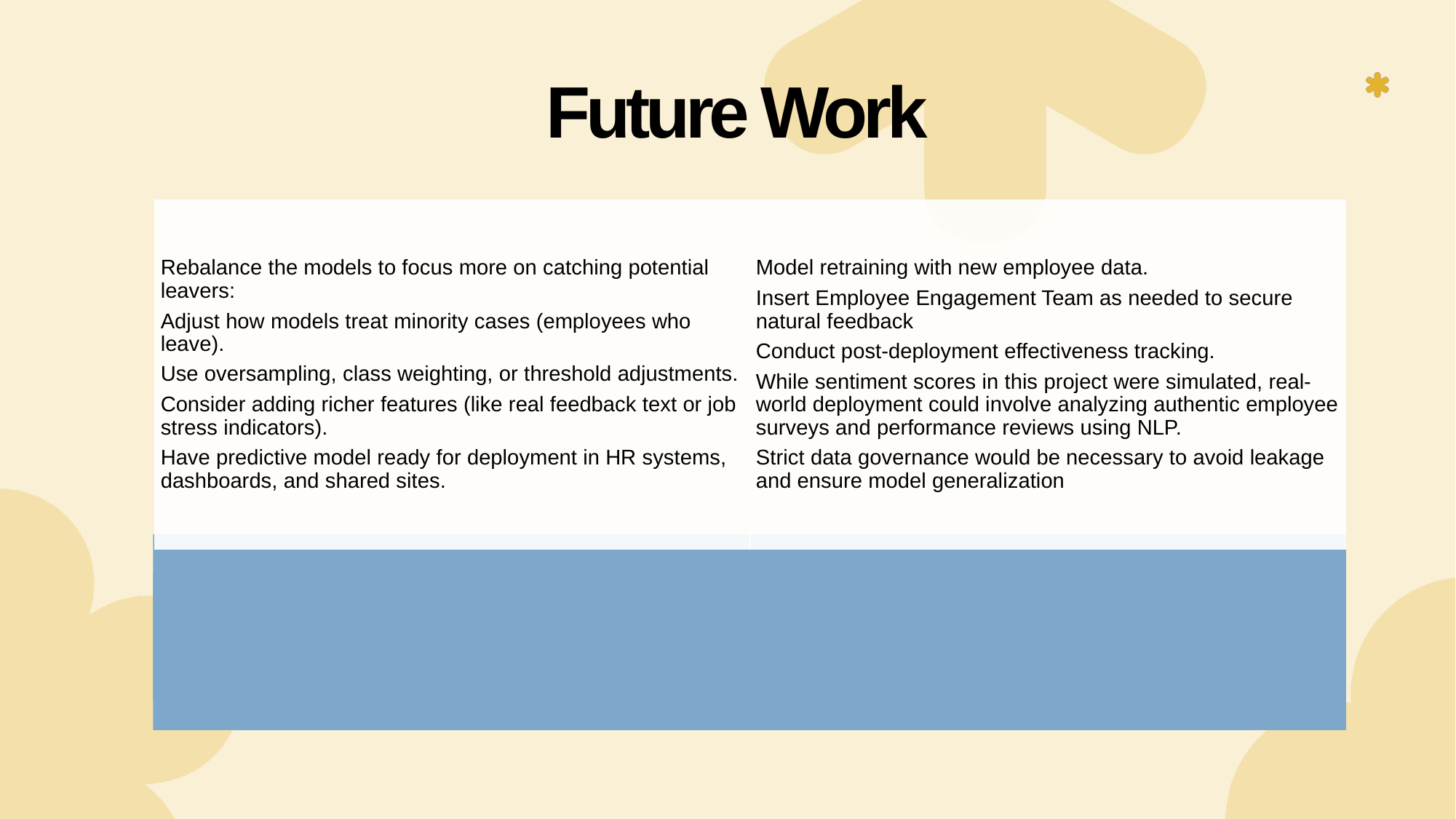

# Future Work

Rebalance the models to focus more on catching potential leavers:
Adjust how models treat minority cases (employees who leave).
Use oversampling, class weighting, or threshold adjustments.
Consider adding richer features (like real feedback text or job stress indicators).
Have predictive model ready for deployment in HR systems, dashboards, and shared sites.
Model retraining with new employee data.
Insert Employee Engagement Team as needed to secure natural feedback
Conduct post-deployment effectiveness tracking.
While sentiment scores in this project were simulated, real-world deployment could involve analyzing authentic employee surveys and performance reviews using NLP.
Strict data governance would be necessary to avoid leakage and ensure model generalization